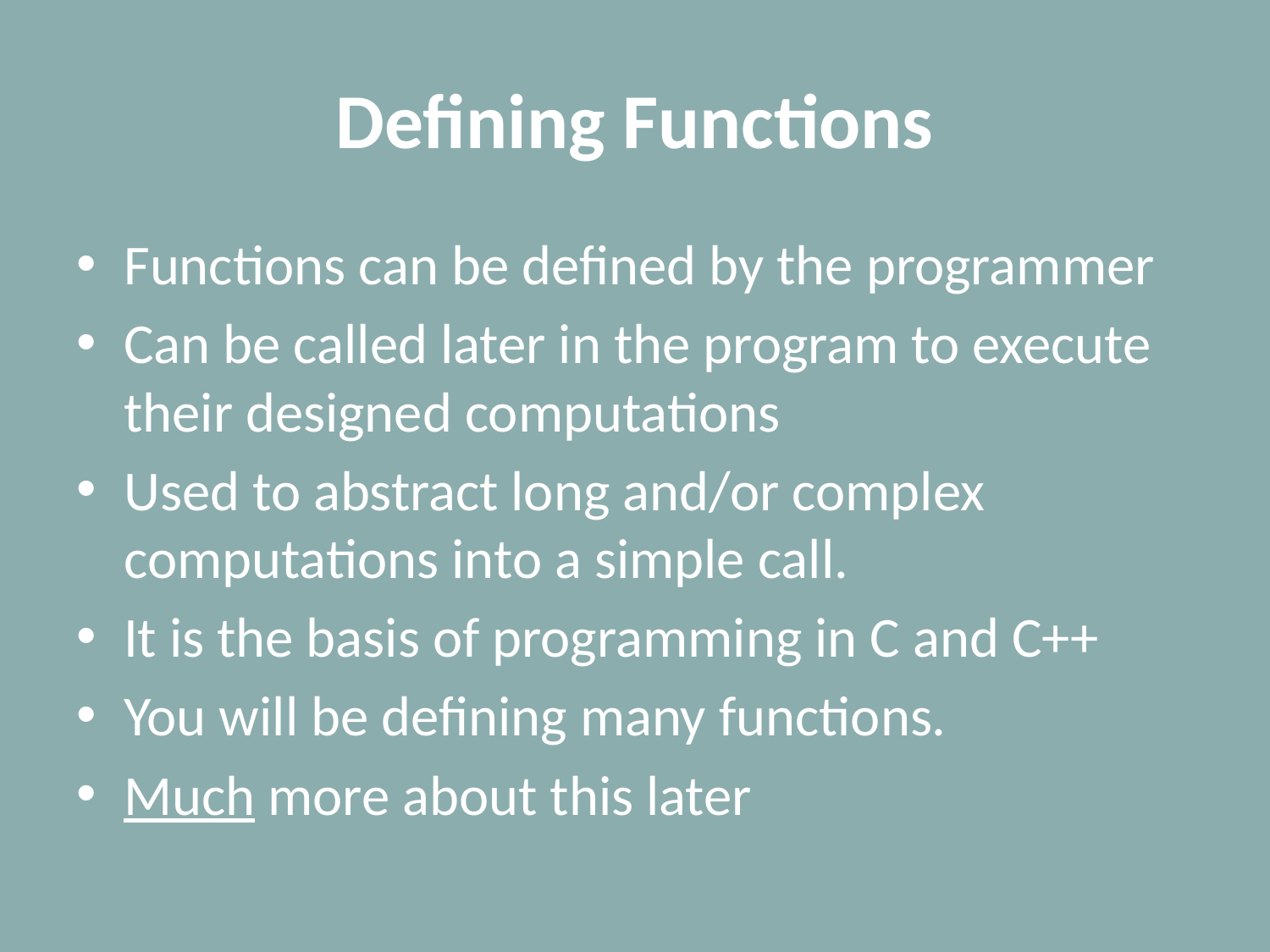

# Defining Functions
Functions can be defined by the programmer
Can be called later in the program to execute their designed computations
Used to abstract long and/or complex computations into a simple call.
It is the basis of programming in C and C++
You will be defining many functions.
Much more about this later